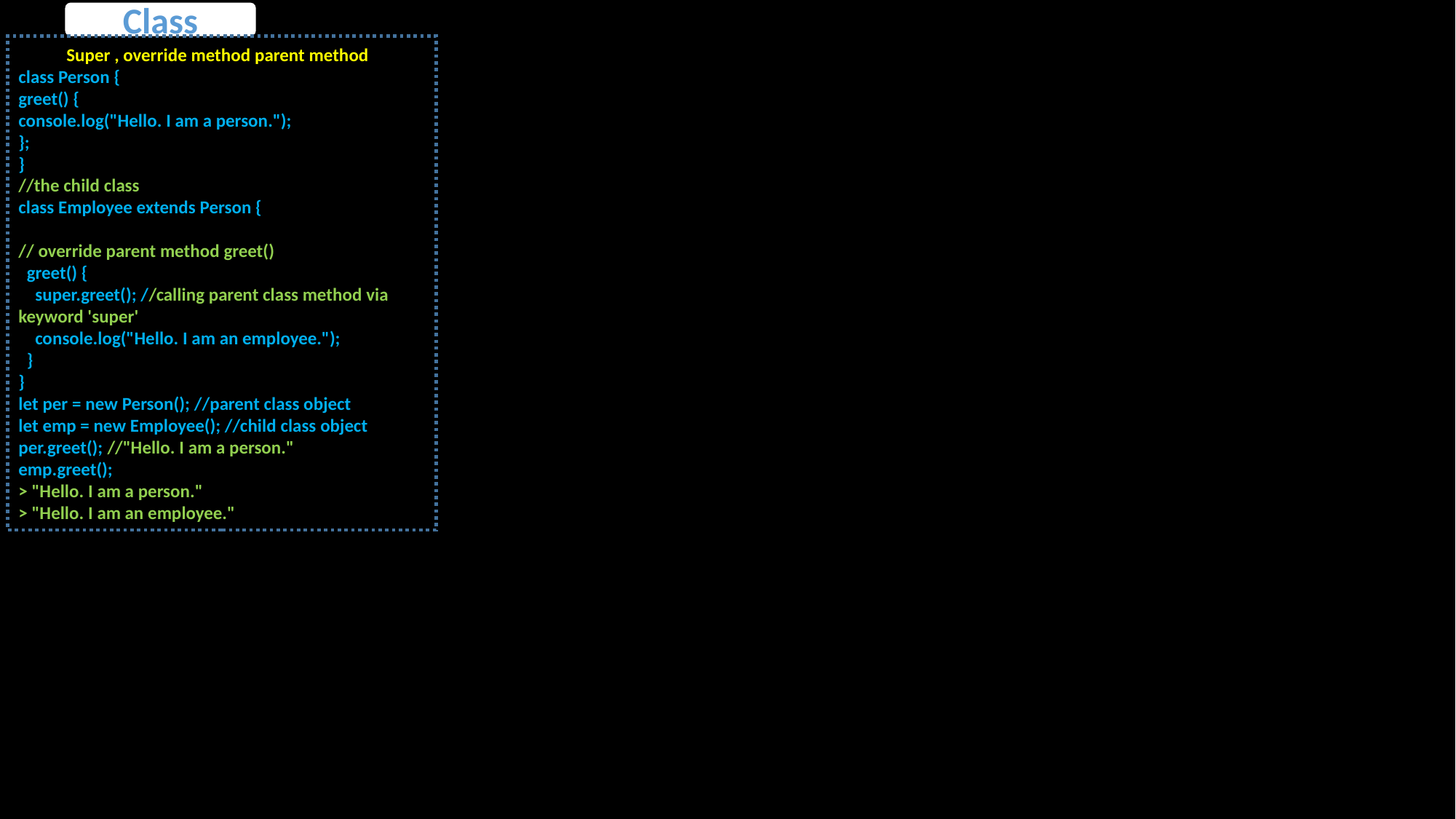

Class
Super , override method parent method
class Person {
greet() {
console.log("Hello. I am a person.");
};
}
//the child class
class Employee extends Person {

// override parent method greet()
  greet() {
    super.greet(); //calling parent class method via   keyword 'super'
    console.log("Hello. I am an employee.");
  }
}
let per = new Person(); //parent class object
let emp = new Employee(); //child class object
per.greet(); //"Hello. I am a person."
emp.greet();
> "Hello. I am a person."
> "Hello. I am an employee."